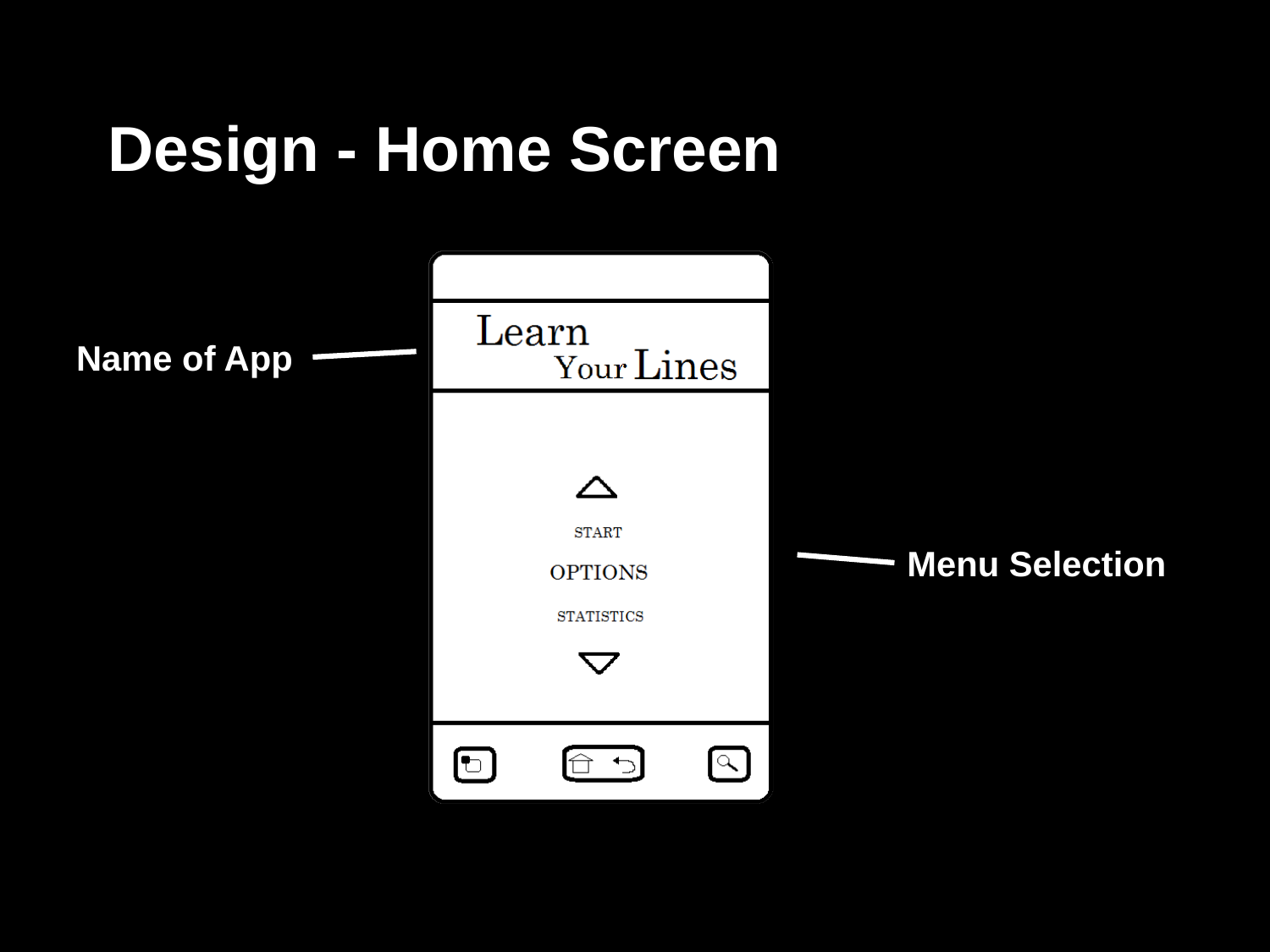

# Design - Home Screen

Name of App
Menu Selection